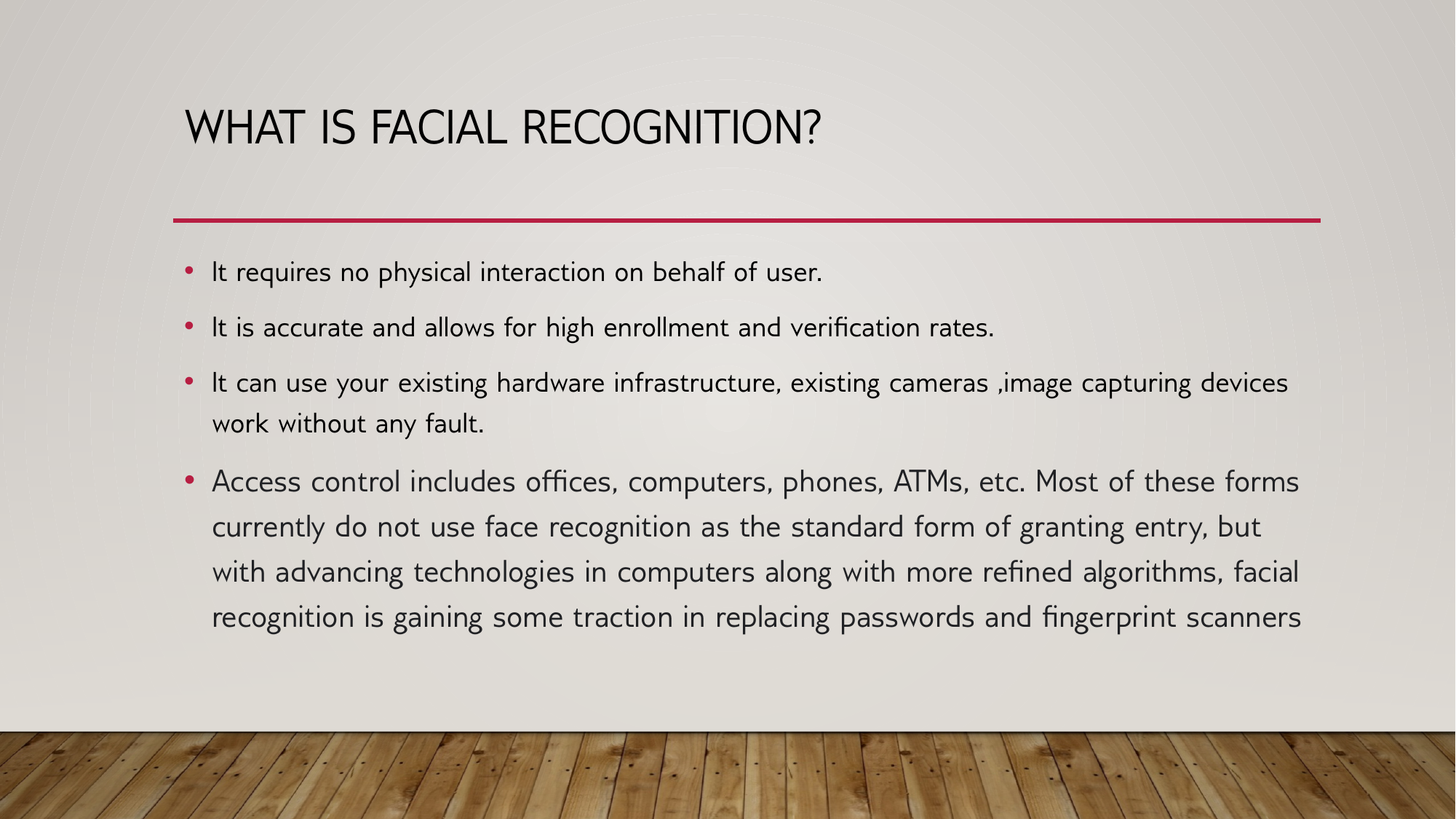

# WHAT IS FACIAL RECOGNITION?
It requires no physical interaction on behalf of user.
It is accurate and allows for high enrollment and verification rates.
It can use your existing hardware infrastructure, existing cameras ,image capturing devices work without any fault.
Access control includes offices, computers, phones, ATMs, etc. Most of these forms currently do not use face recognition as the standard form of granting entry, but with advancing technologies in computers along with more refined algorithms, facial recognition is gaining some traction in replacing passwords and fingerprint scanners